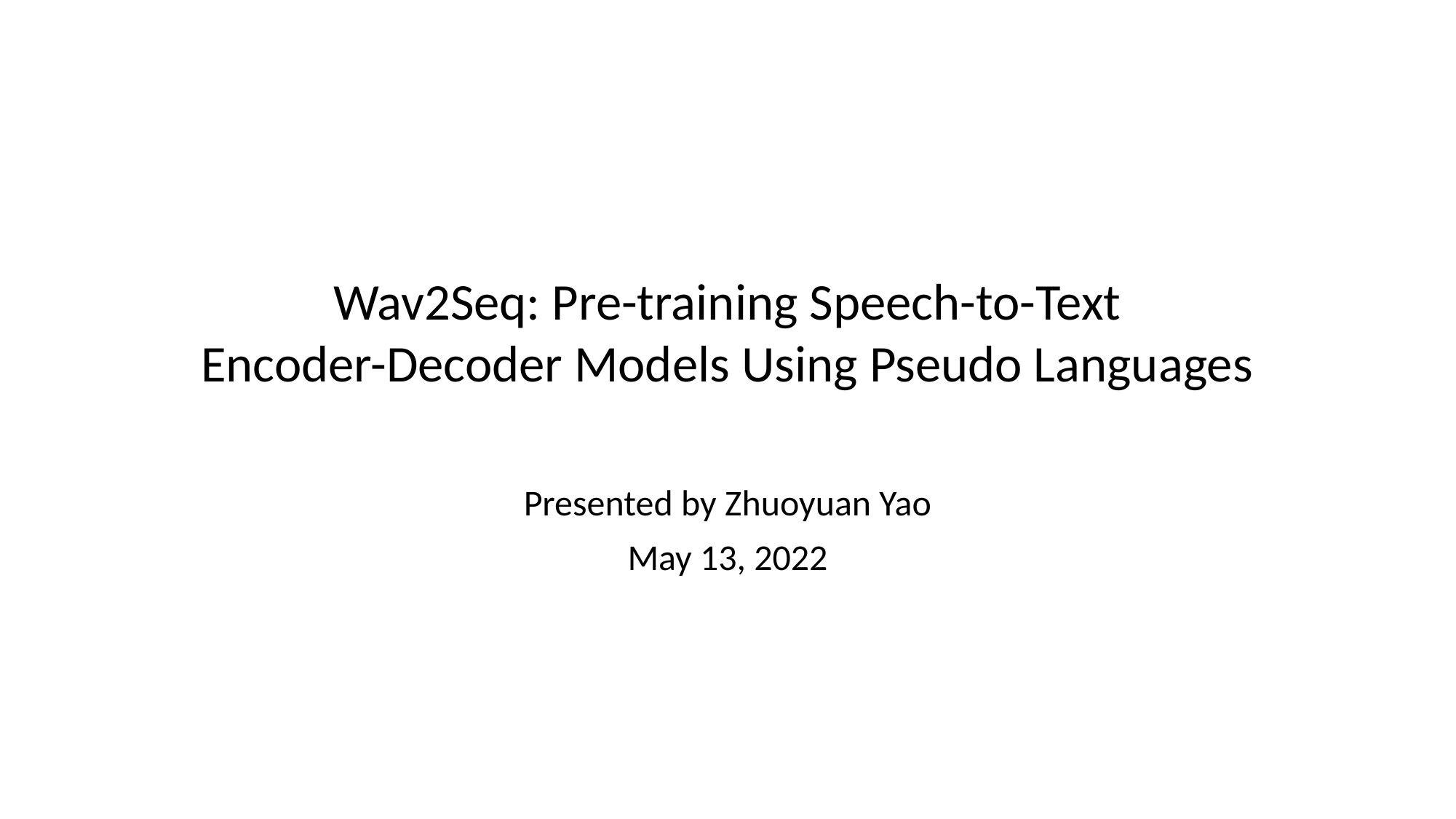

Wav2Seq: Pre-training Speech-to-Text
Encoder-Decoder Models Using Pseudo Languages
Presented by Zhuoyuan Yao
May 13, 2022